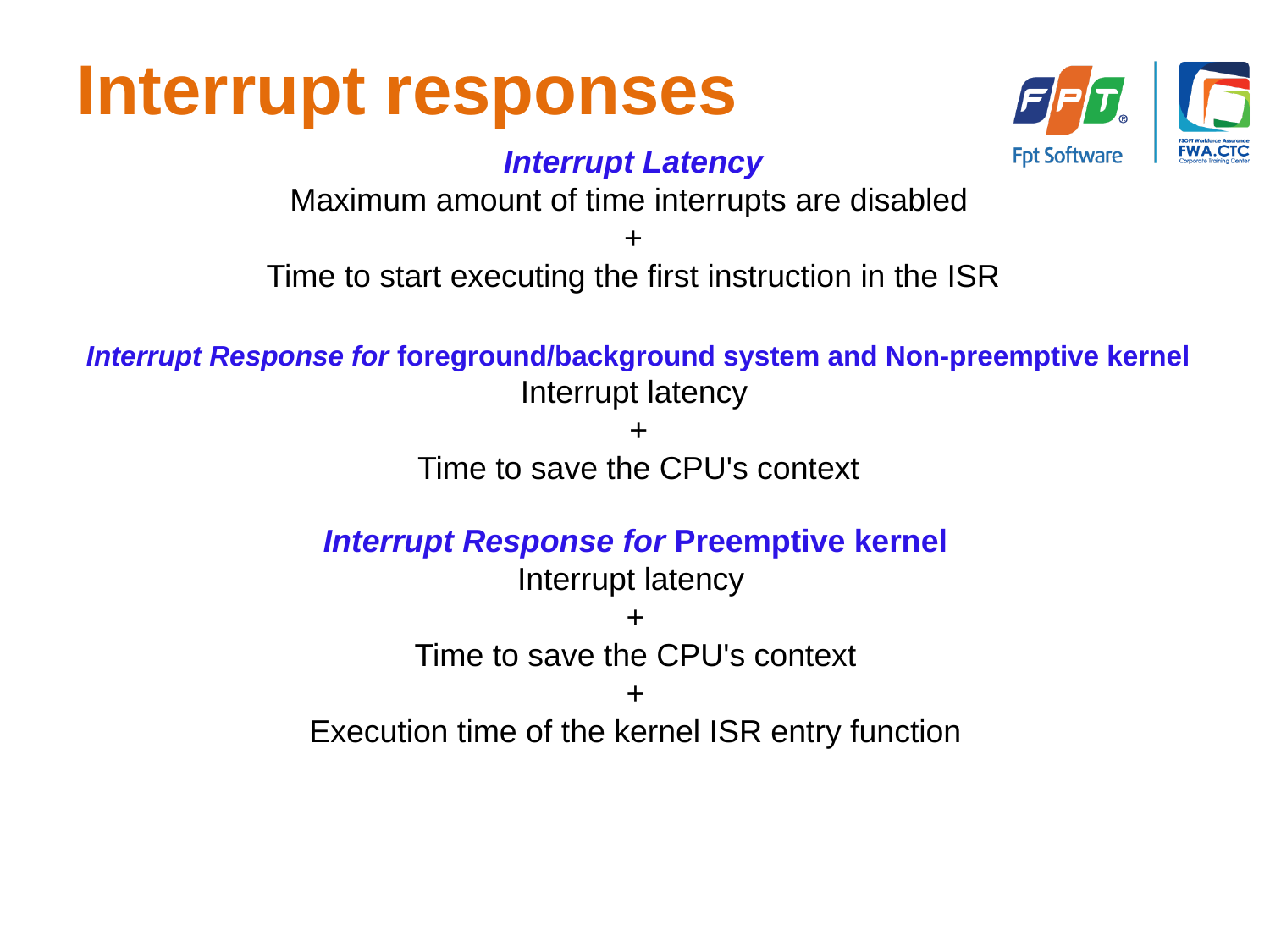

# Interrupt responses
Interrupt Latency
Maximum amount of time interrupts are disabled
+
Time to start executing the first instruction in the ISR
Interrupt Response for foreground/background system and Non-preemptive kernel
Interrupt latency
+
Time to save the CPU's context
Interrupt Response for Preemptive kernel
Interrupt latency
+
Time to save the CPU's context
+
Execution time of the kernel ISR entry function